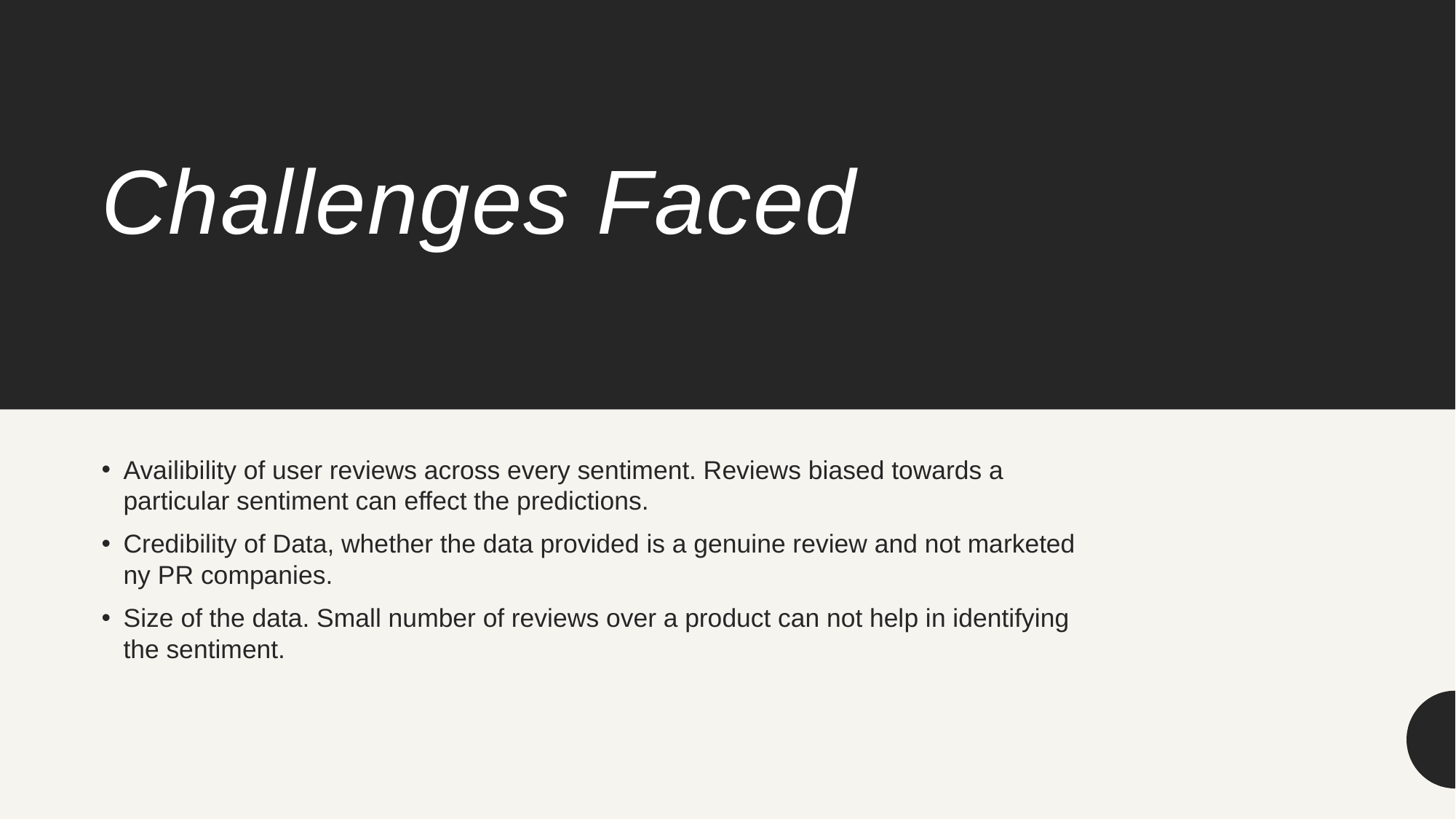

# Challenges Faced
Availibility of user reviews across every sentiment. Reviews biased towards a particular sentiment can effect the predictions.
Credibility of Data, whether the data provided is a genuine review and not marketed ny PR companies.
Size of the data. Small number of reviews over a product can not help in identifying the sentiment.